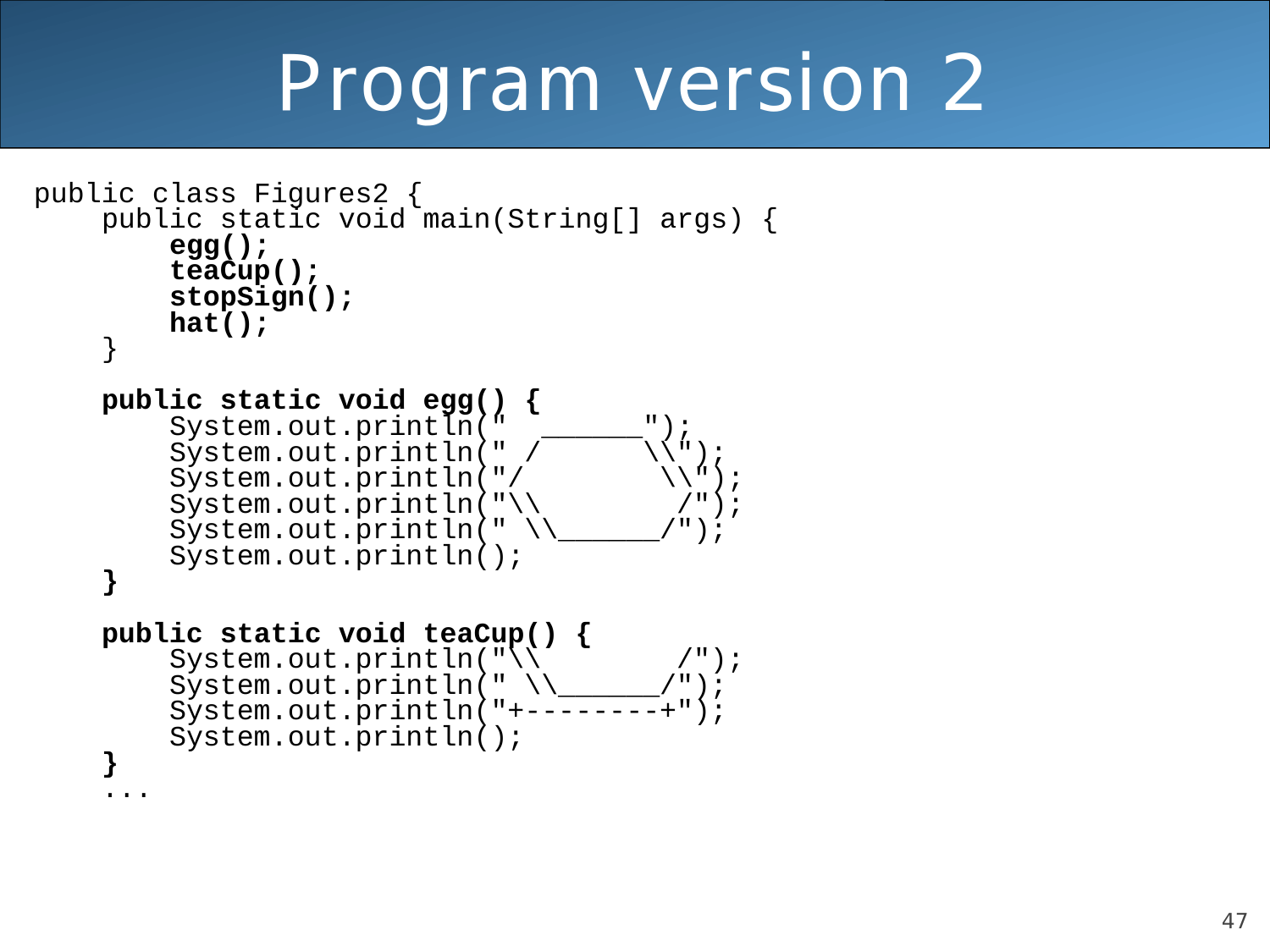

# Program version 2
public class Figures2 {
    public static void main(String[] args) {
        egg();
        teaCup();
        stopSign();
        hat();
    }

    public static void egg() {
        System.out.println("  ______");
        System.out.println(" /      \\");
        System.out.println("/        \\");
        System.out.println("\\        /");
        System.out.println(" \\______/");
        System.out.println();
    }

    public static void teaCup() {
        System.out.println("\\        /");
        System.out.println(" \\______/");
        System.out.println("+--------+");
        System.out.println();
    }
    ...